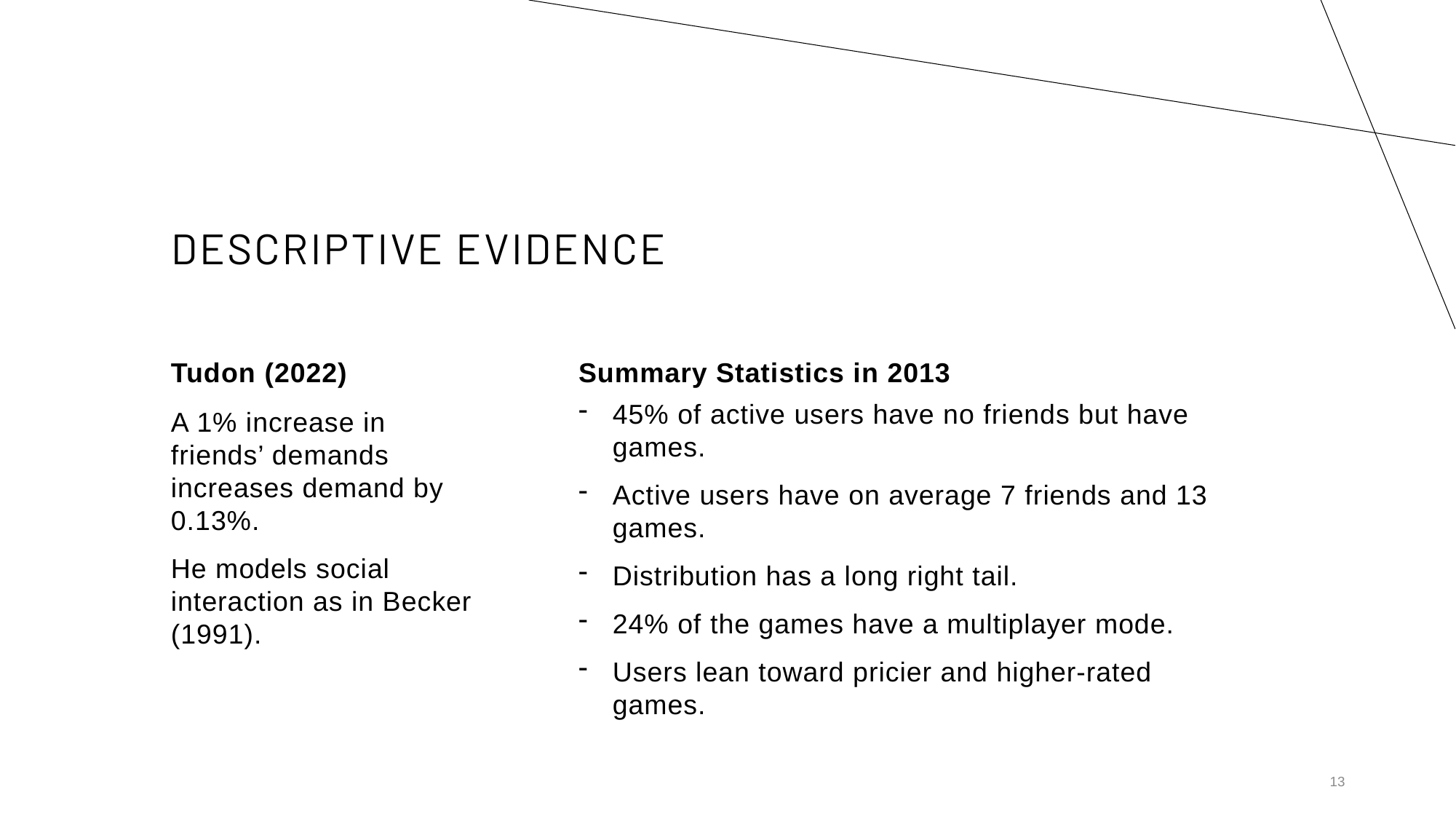

# Descriptive evidence
Tudon (2022)
Summary Statistics in 2013
45% of active users have no friends but have games.
Active users have on average 7 friends and 13 games.
Distribution has a long right tail.
24% of the games have a multiplayer mode.
Users lean toward pricier and higher-rated games.
A 1% increase in friends’ demands increases demand by 0.13%.
He models social interaction as in Becker (1991).
13